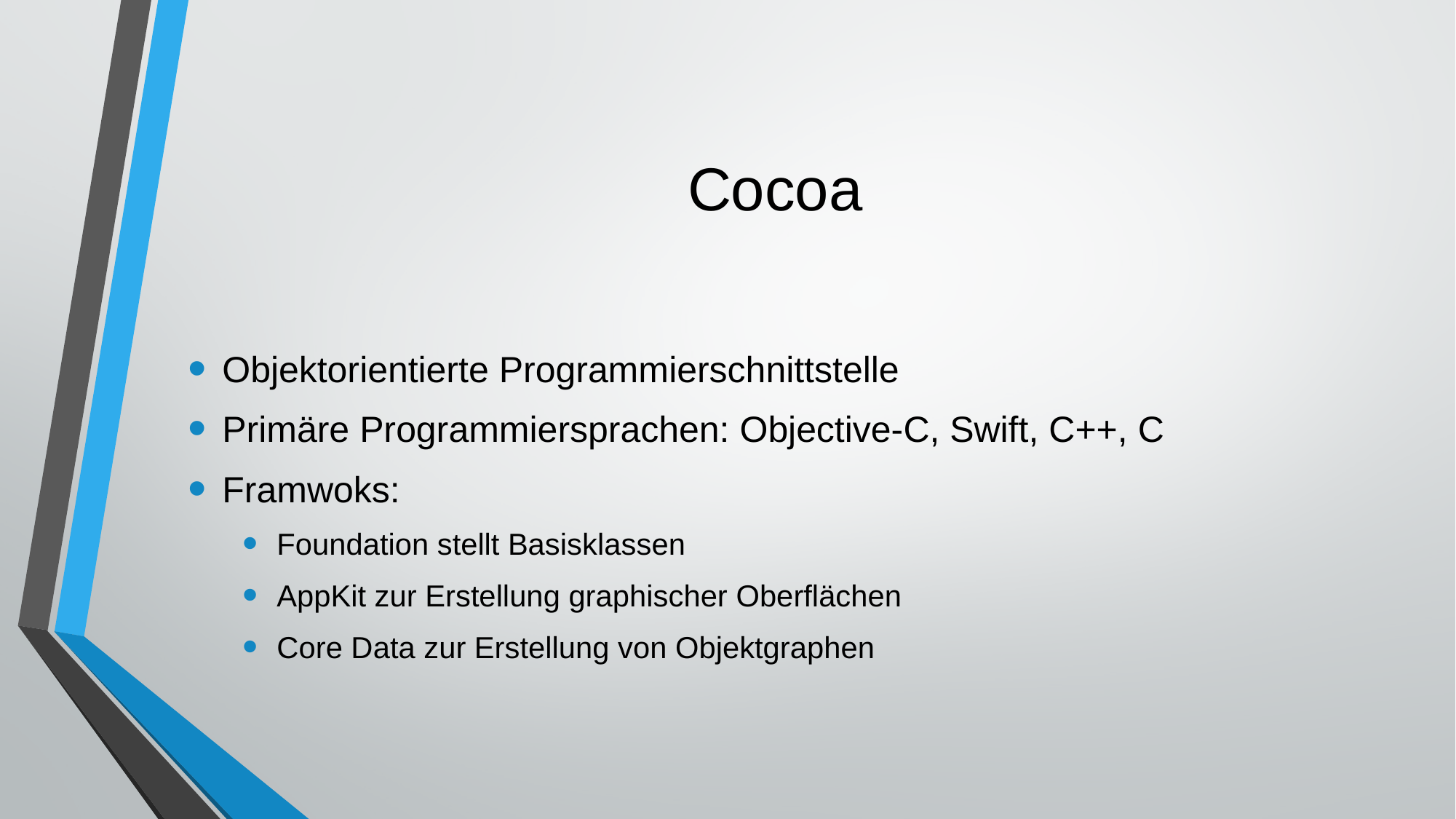

# Cocoa
Objektorientierte Programmierschnittstelle
Primäre Programmiersprachen: Objective-C, Swift, C++, C
Framwoks:
Foundation stellt Basisklassen
AppKit zur Erstellung graphischer Oberflächen
Core Data zur Erstellung von Objektgraphen